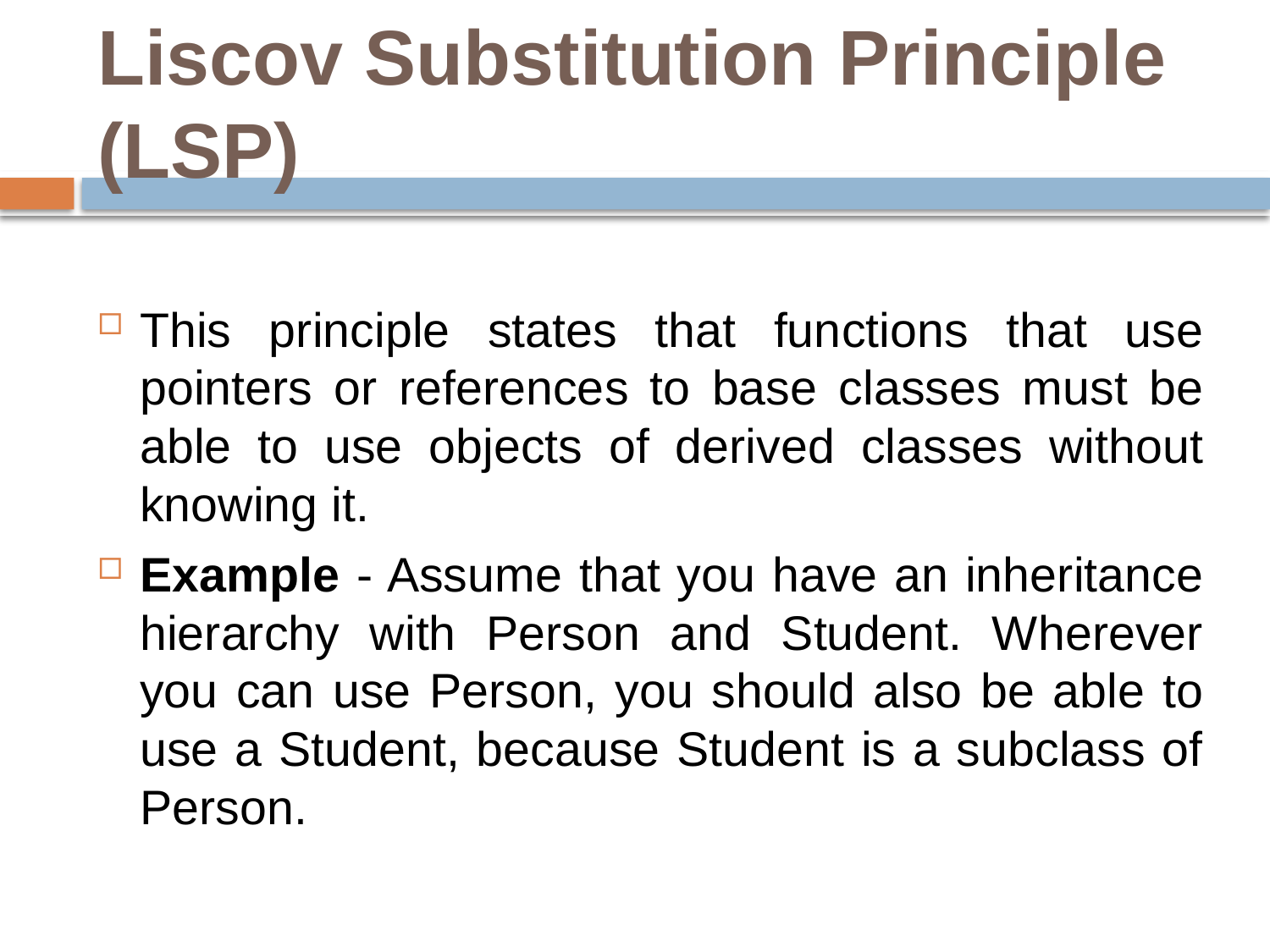

# Liscov Substitution Principle (LSP)

This principle states that functions that use pointers or references to base classes must be able to use objects of derived classes without knowing it.
Example - Assume that you have an inheritance hierarchy with Person and Student. Wherever you can use Person, you should also be able to use a Student, because Student is a subclass of Person.